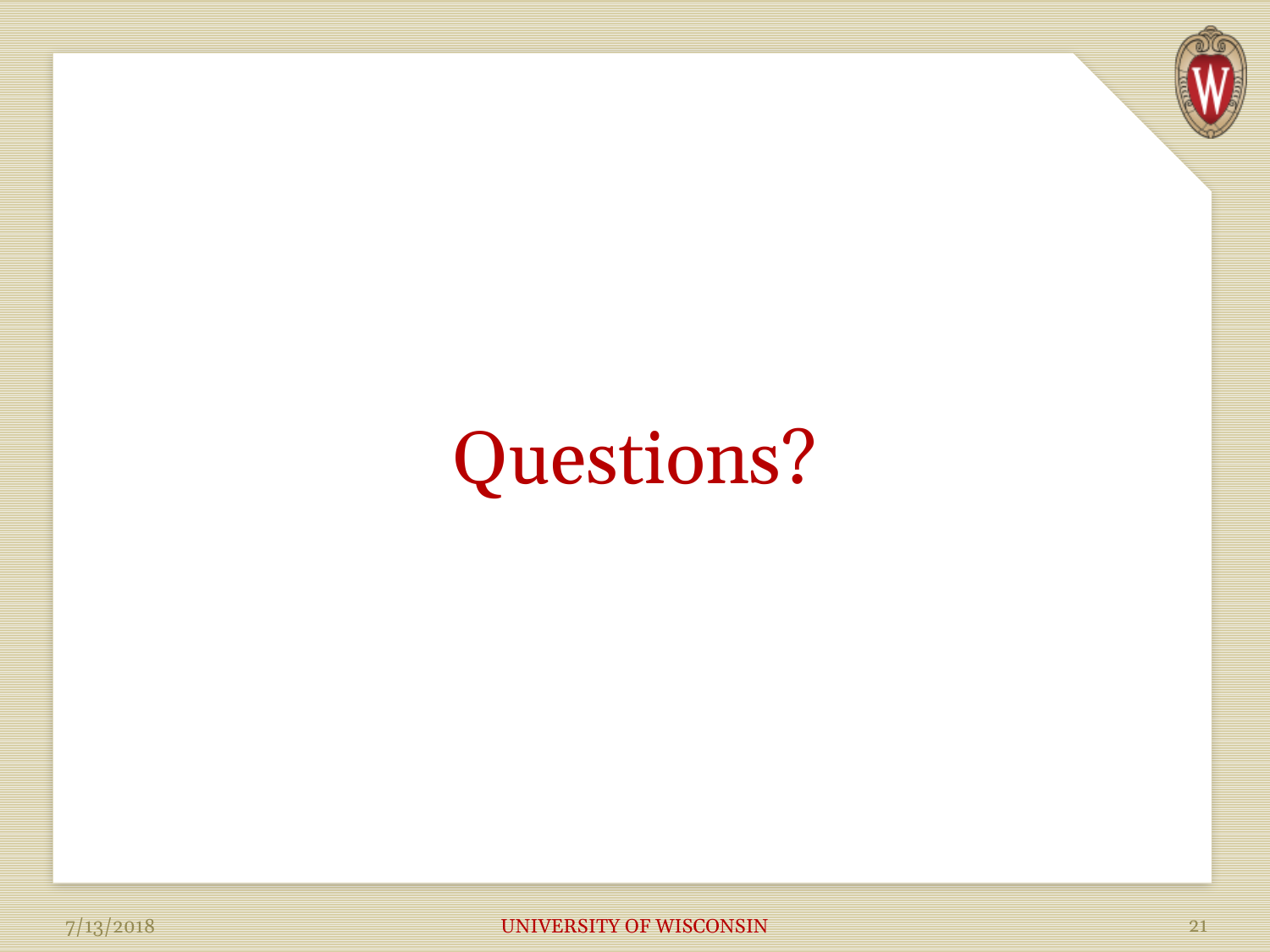

# Questions?
UNIVERSITY OF WISCONSIN
21
7/13/2018